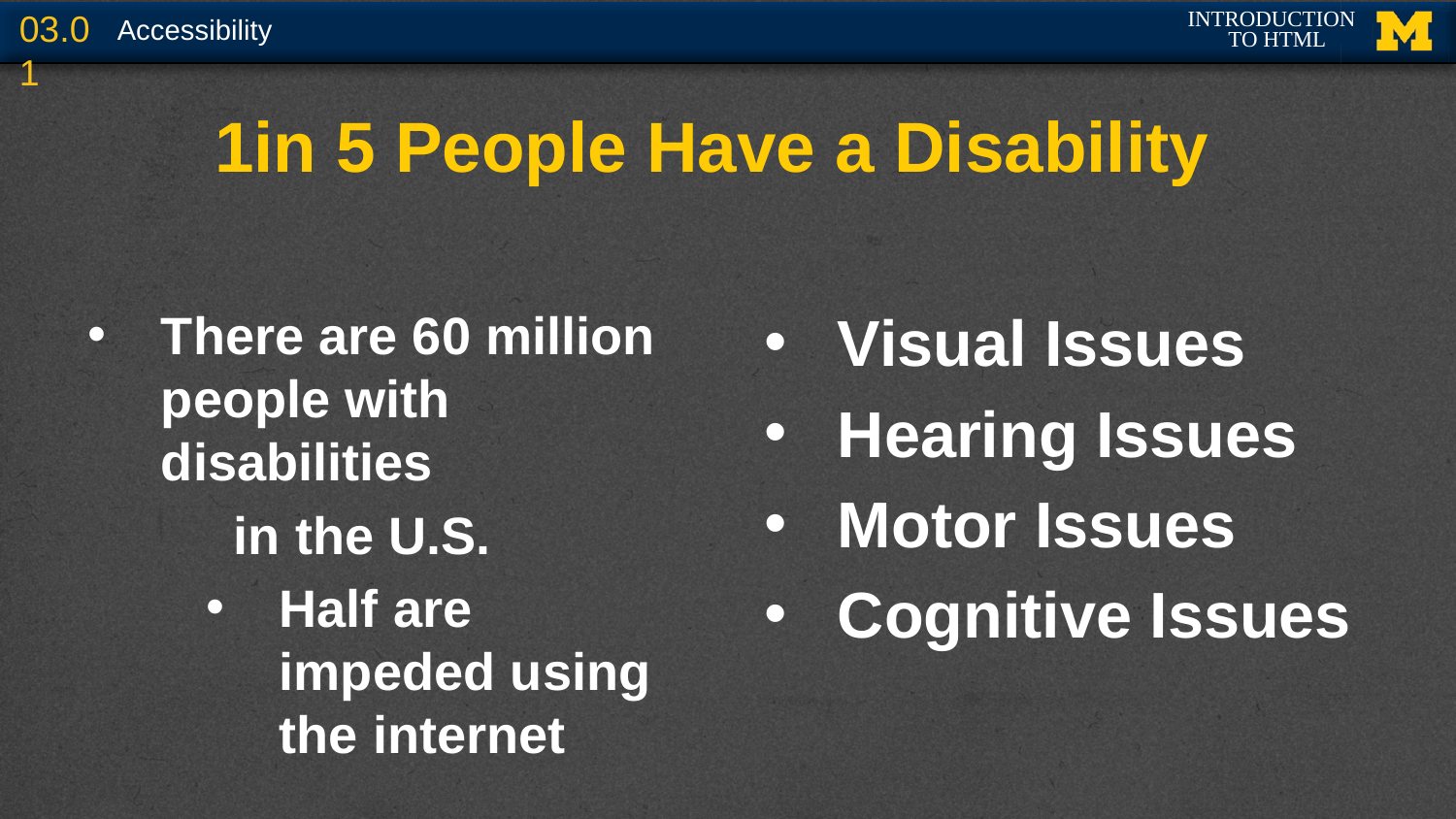

# 1in 5 People Have a Disability
There are 60 million people with disabilities
	in the U.S.
Half are impeded using the internet
Visual Issues
Hearing Issues
Motor Issues
Cognitive Issues